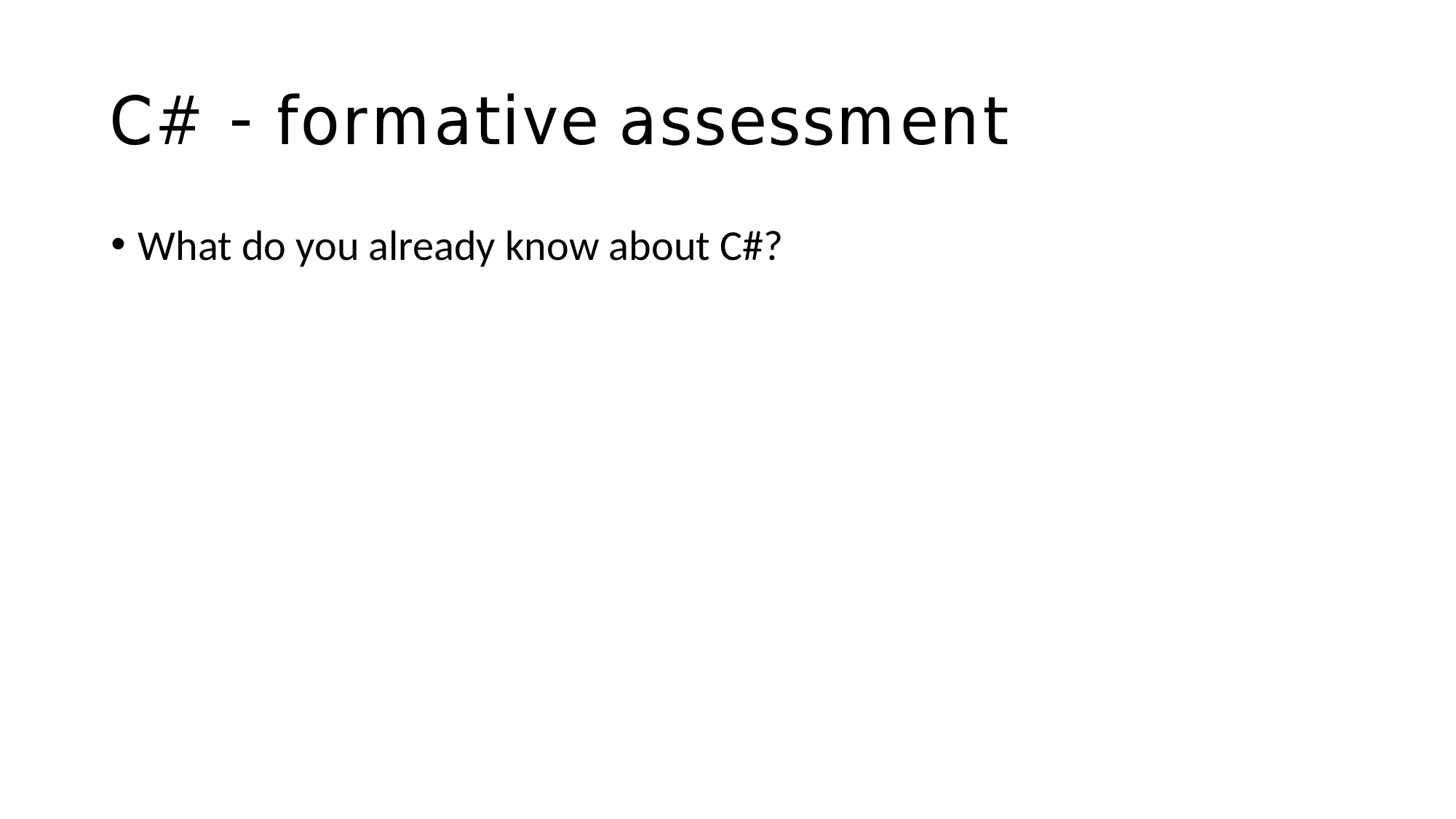

# C# - formative assessment
What do you already know about C#?